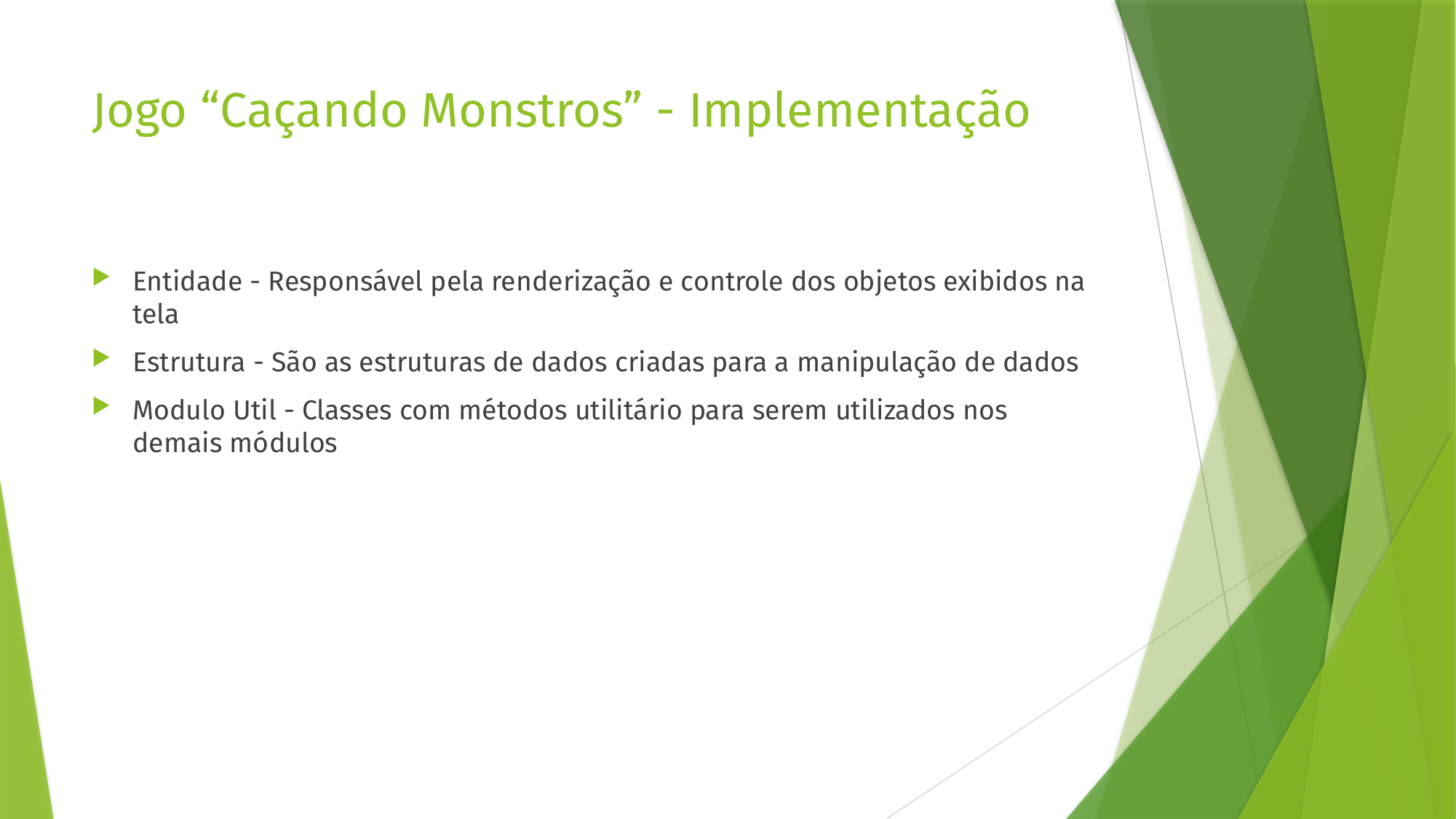

# Jogo “Caçando Monstros” - Implementação
Entidade - Responsável pela renderização e controle dos objetos exibidos na tela
Estrutura - São as estruturas de dados criadas para a manipulação de dados
Modulo Util - Classes com métodos utilitário para serem utilizados nos demais módulos